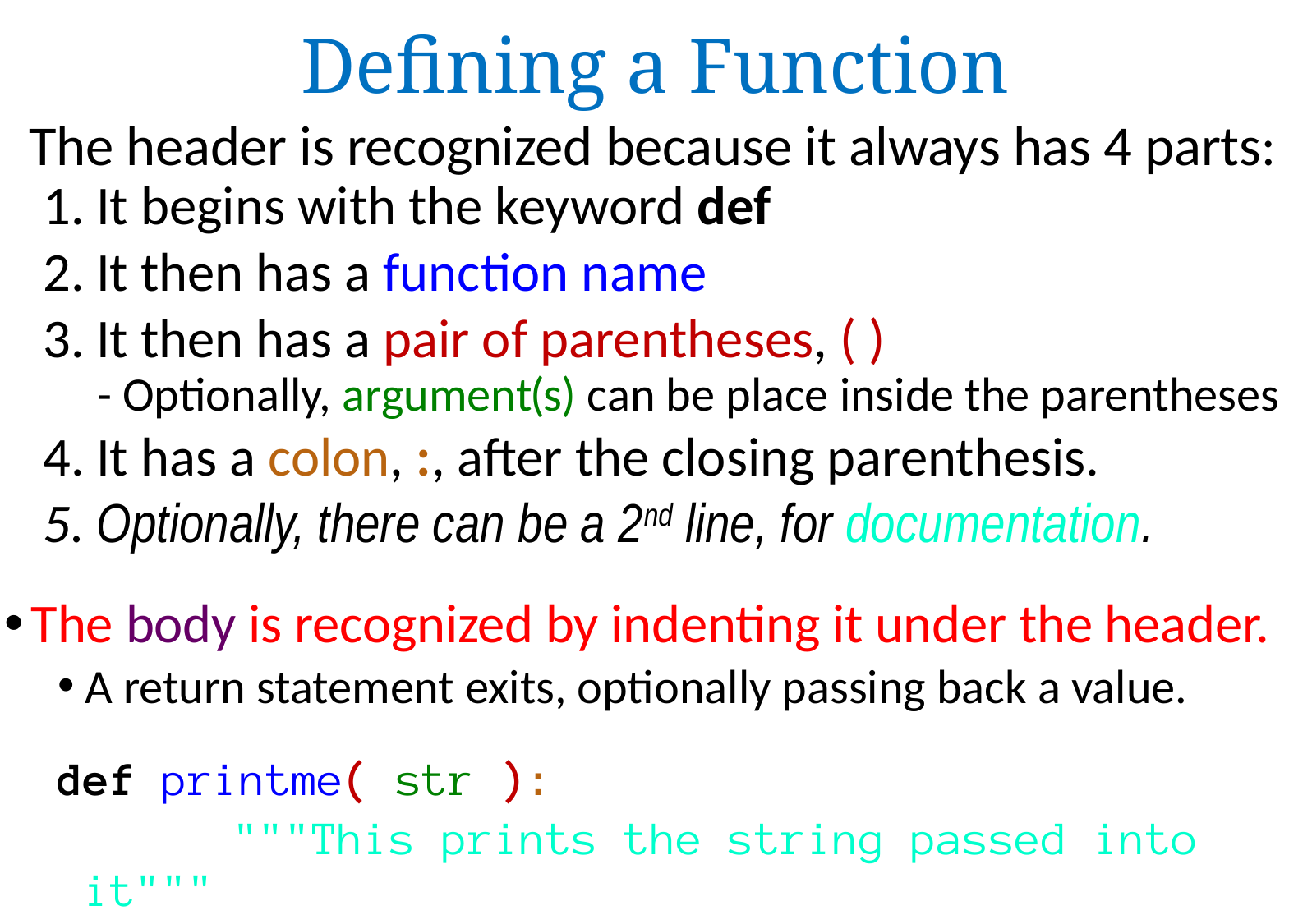

Defining a Function
  The header is recognized because it always has 4 parts:
It begins with the keyword def
It then has a function name
It then has a pair of parentheses, ( )
     - Optionally, argument(s) can be place inside the parentheses
It has a colon, :, after the closing parenthesis.
 Optionally, there can be a 2nd line, for documentation.
The body is recognized by indenting it under the header.
A return statement exits, optionally passing back a value.

def printme( str ):
		 """This prints the string passed into it"""
	  print (str)